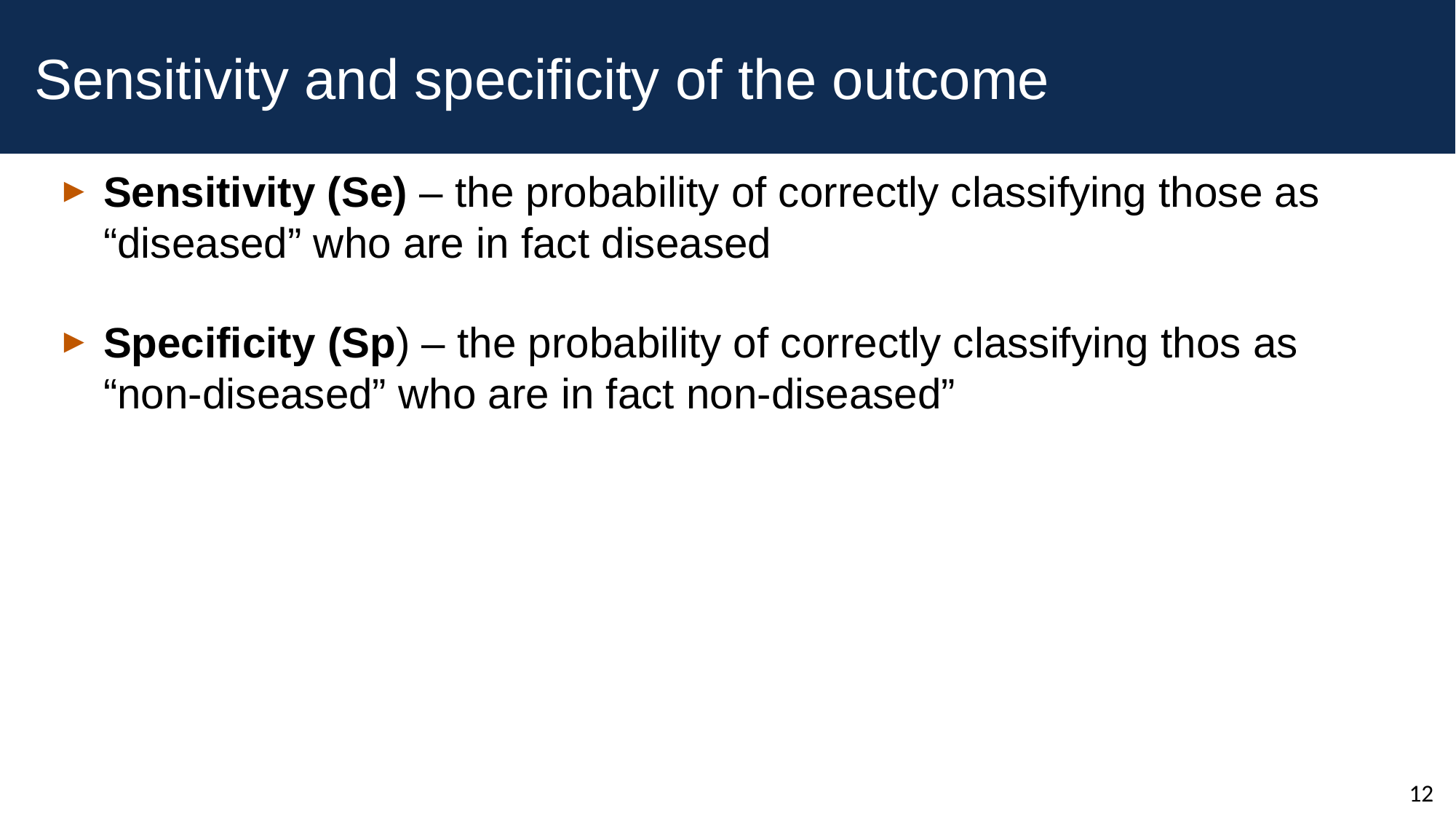

# Sensitivity and specificity of the outcome
Sensitivity (Se) – the probability of correctly classifying those as “diseased” who are in fact diseased
Specificity (Sp) – the probability of correctly classifying thos as “non-diseased” who are in fact non-diseased”